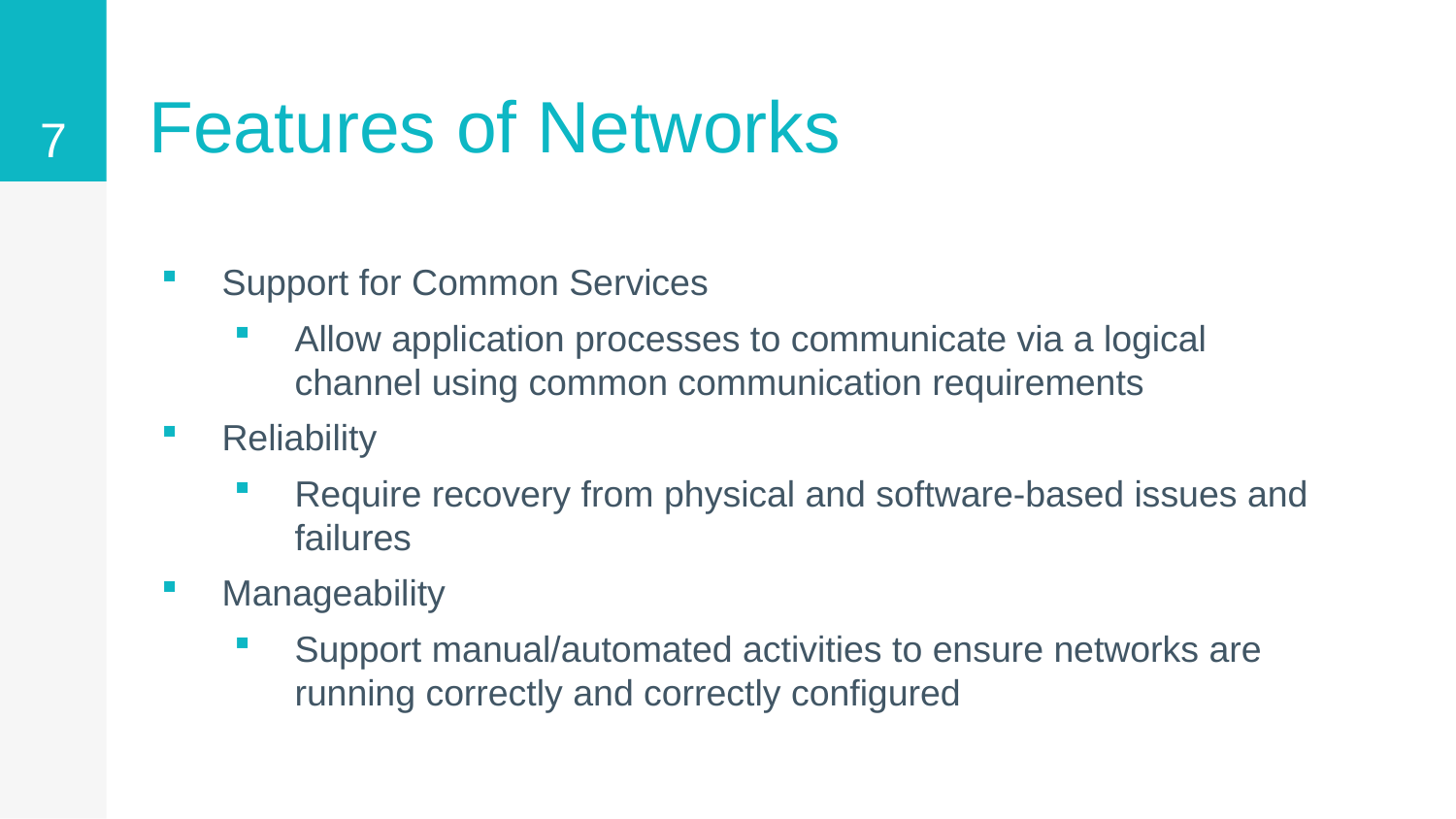

7
# Features of Networks
Support for Common Services
Allow application processes to communicate via a logical channel using common communication requirements
Reliability
Require recovery from physical and software-based issues and failures
Manageability
Support manual/automated activities to ensure networks are running correctly and correctly configured